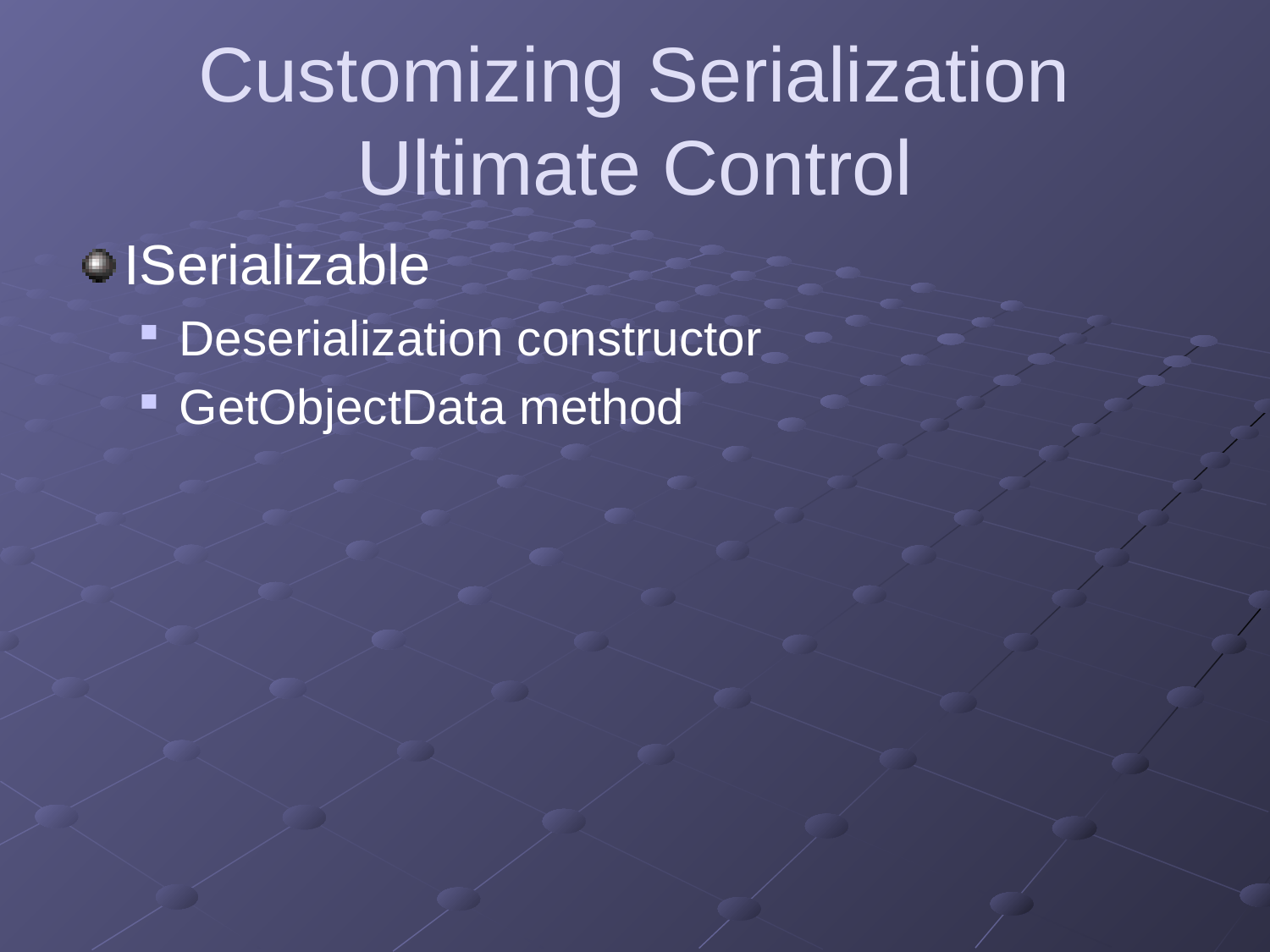

# Customizing Serialization Ultimate Control
ISerializable
Deserialization constructor
GetObjectData method